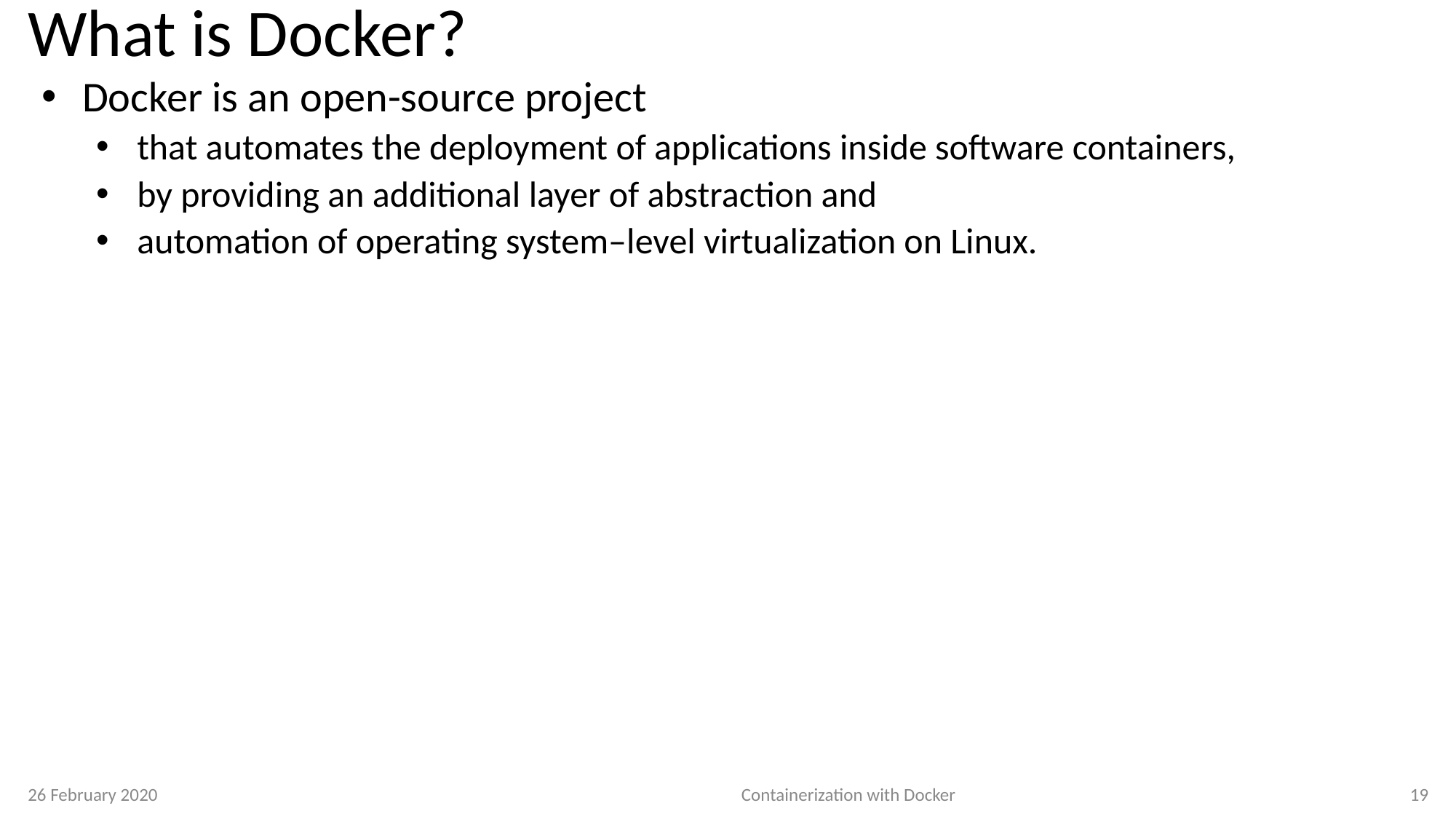

# What is Docker?
Docker is an open-source project
that automates the deployment of applications inside software containers,
by providing an additional layer of abstraction and
automation of operating system–level virtualization on Linux.
26 February 2020
Containerization with Docker
19